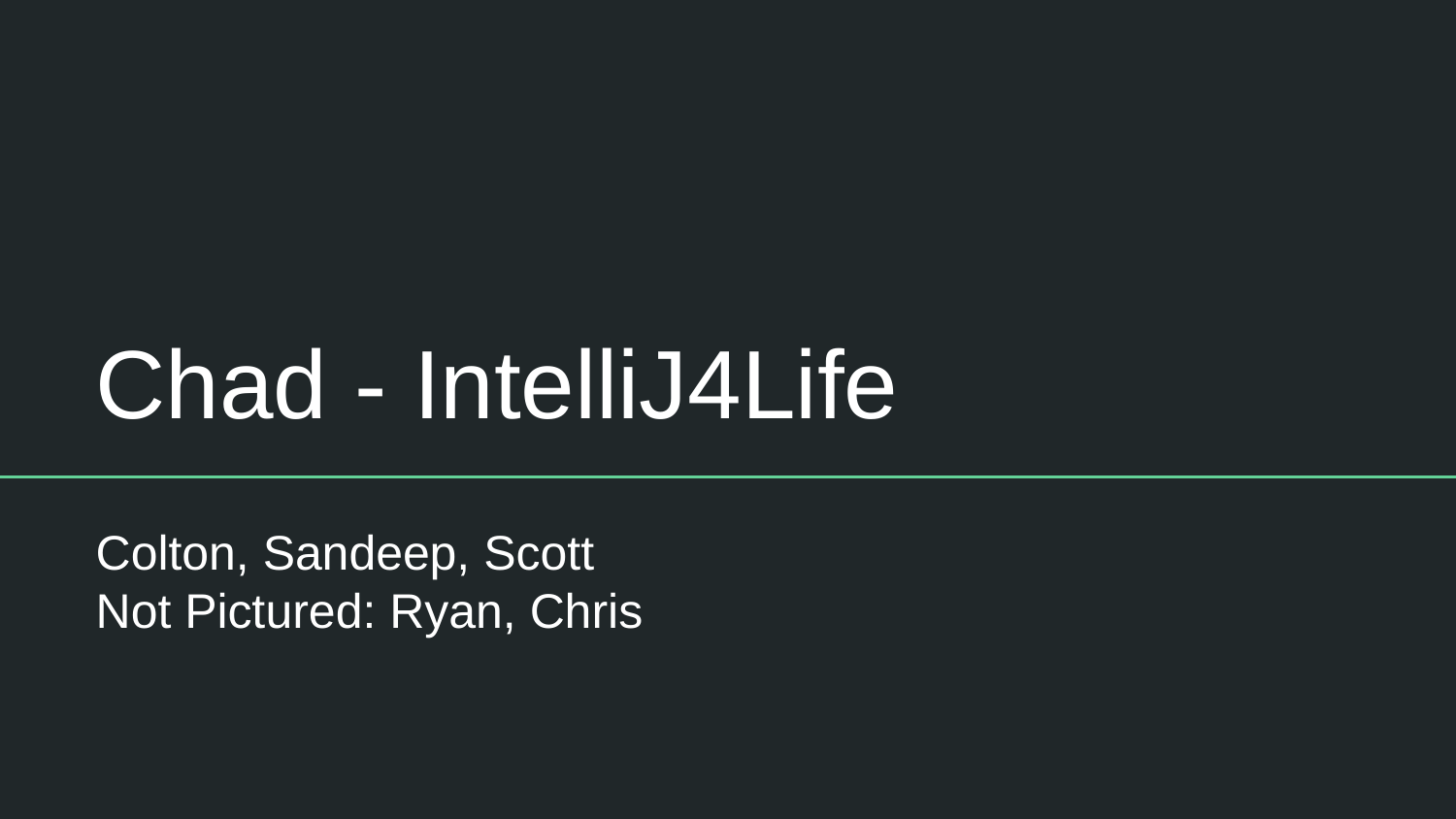

# Chad - IntelliJ4Life
Colton, Sandeep, Scott
Not Pictured: Ryan, Chris